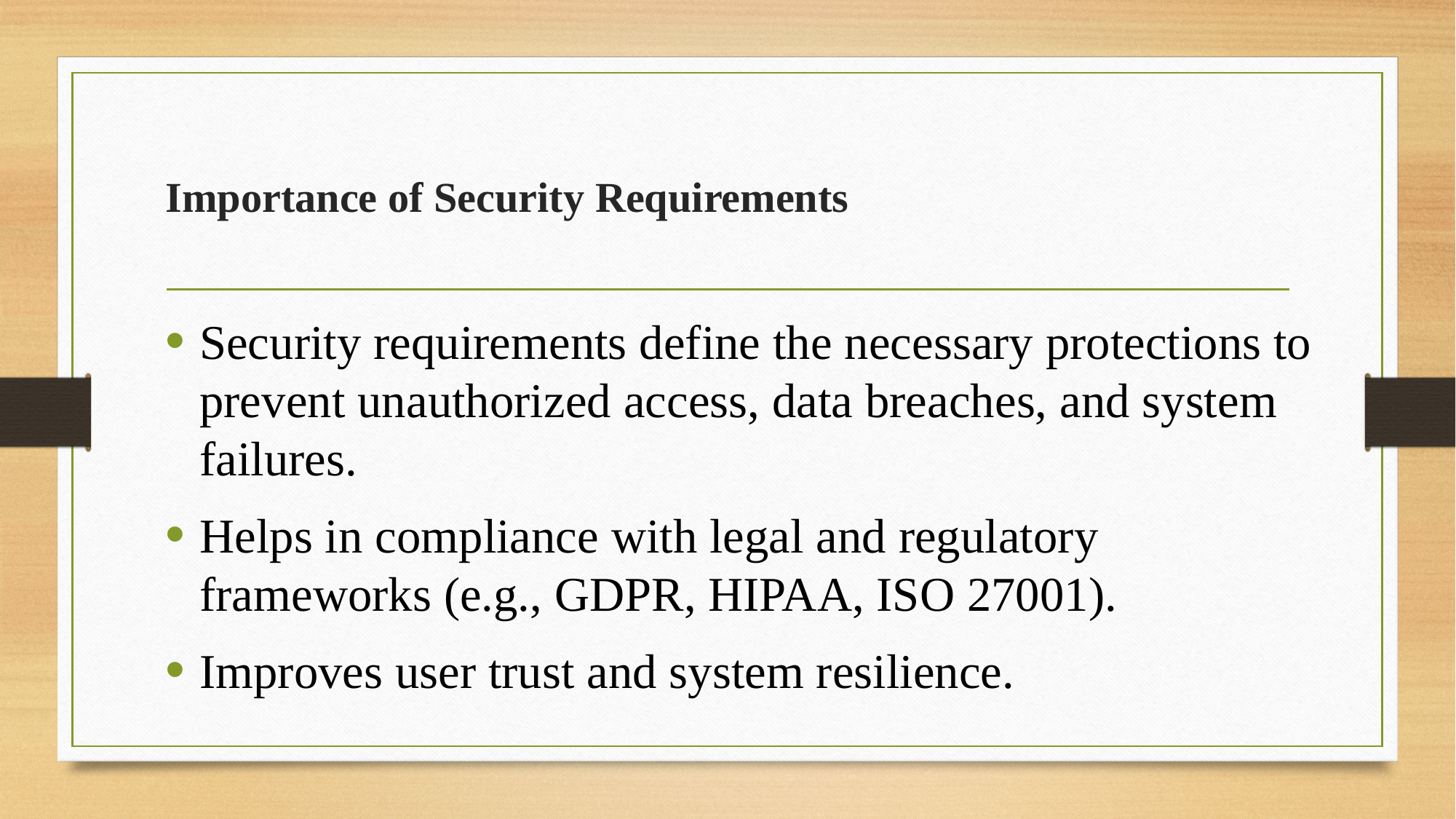

# Importance of Security Requirements
Security requirements define the necessary protections to prevent unauthorized access, data breaches, and system failures.
Helps in compliance with legal and regulatory frameworks (e.g., GDPR, HIPAA, ISO 27001).
Improves user trust and system resilience.